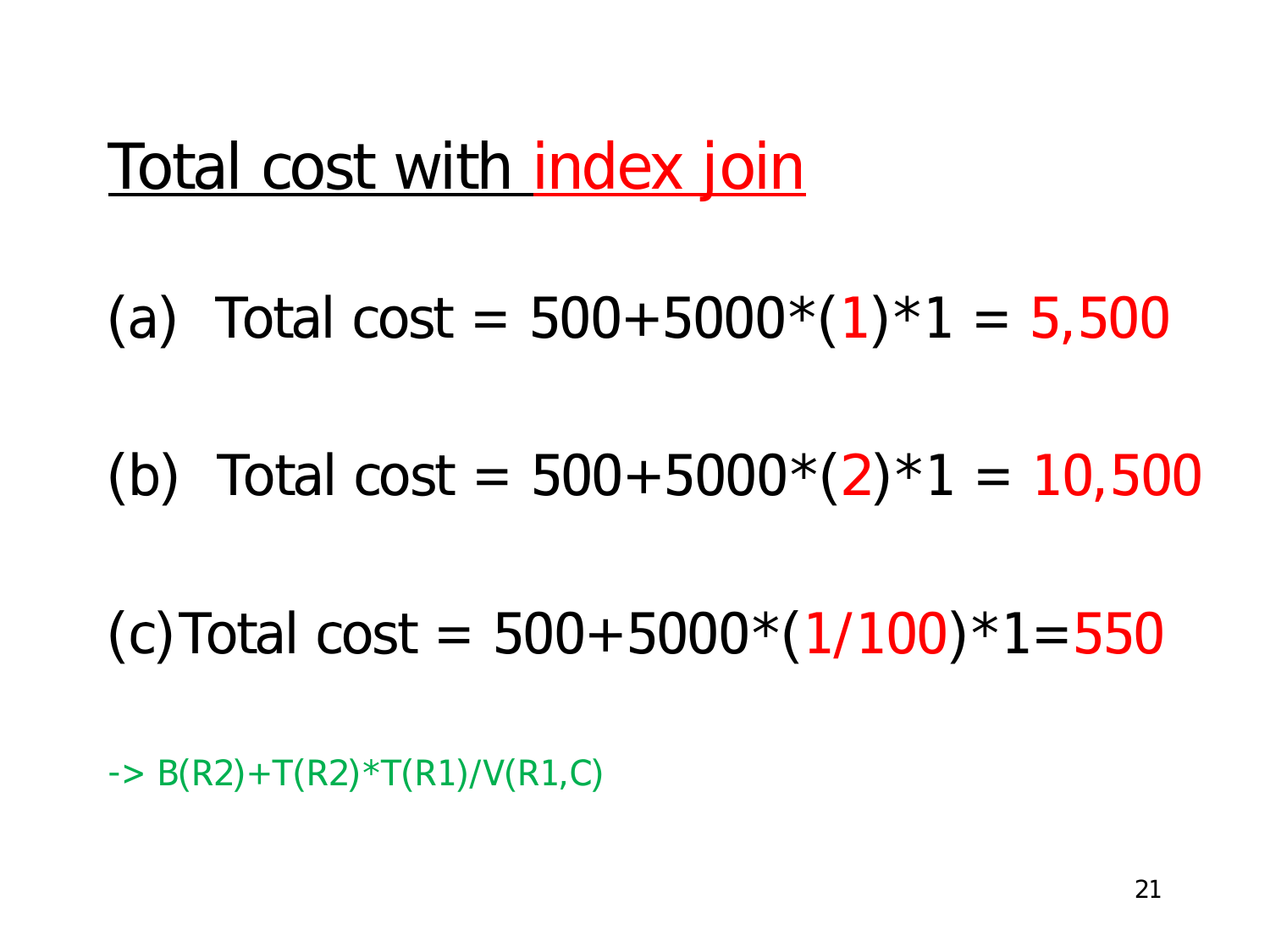

# Total cost with index join
(a)  Total cost = 500+5000*(1)*1 = 5,500

(b)  Total cost = 500+5000*(2)*1 = 10,500

Total cost = 500+5000*(1/100)*1=550

-> B(R2)+T(R2)*T(R1)/V(R1,C)

21